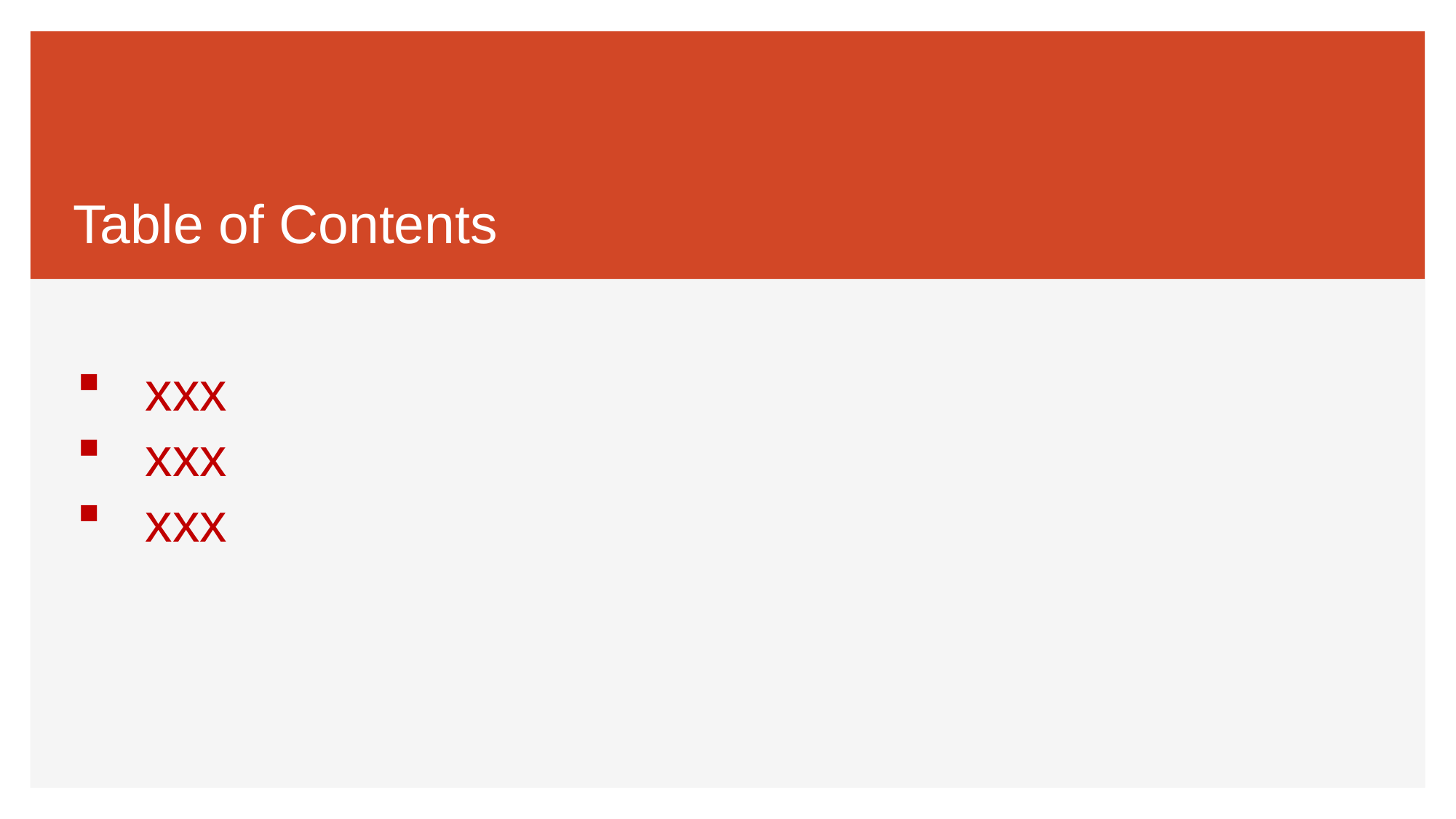

# Table of Contents
xxx
xxx
xxx